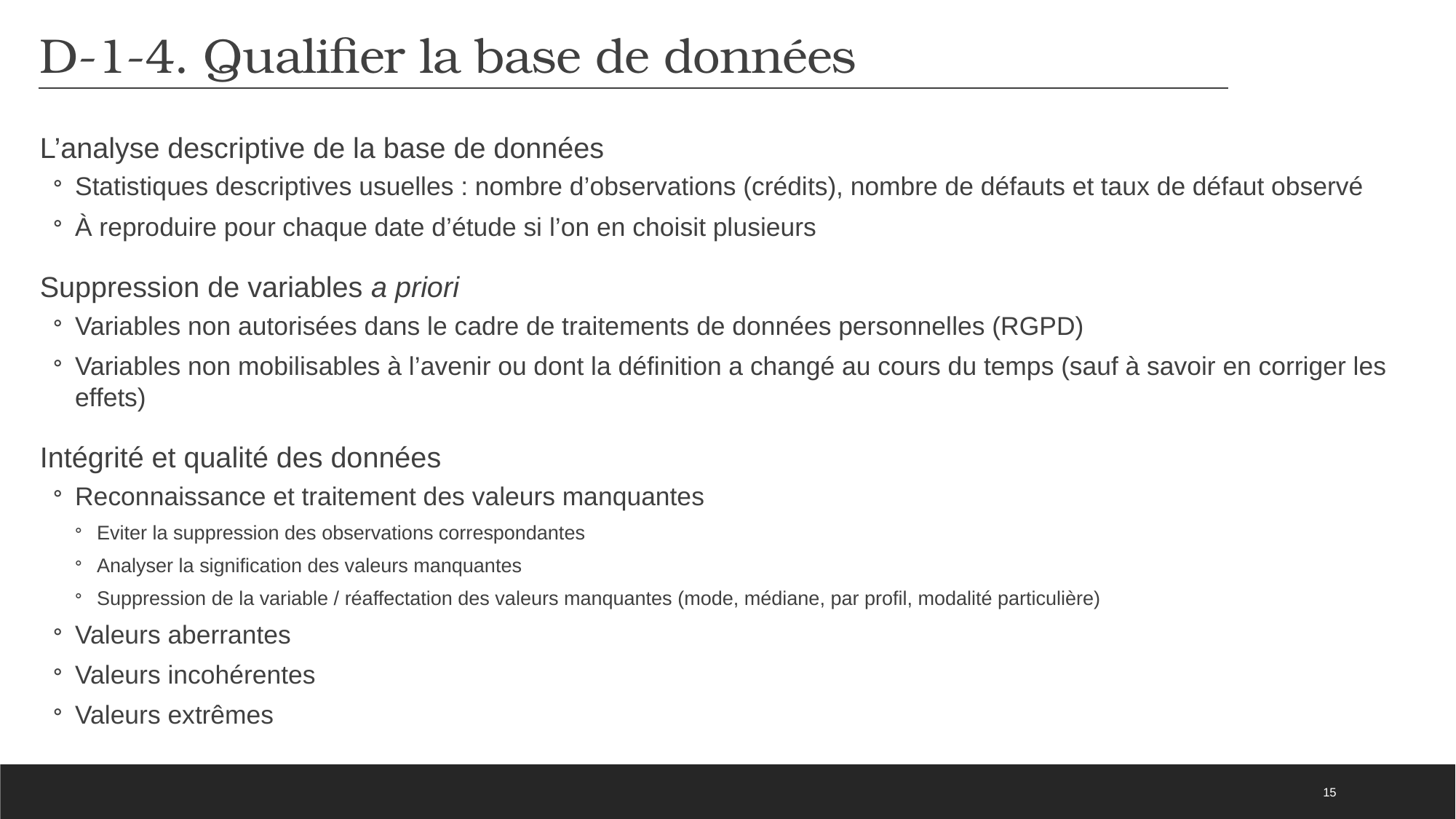

# D-1-4. Qualifier la base de données
L’analyse descriptive de la base de données
Statistiques descriptives usuelles : nombre d’observations (crédits), nombre de défauts et taux de défaut observé
À reproduire pour chaque date d’étude si l’on en choisit plusieurs
Suppression de variables a priori
Variables non autorisées dans le cadre de traitements de données personnelles (RGPD)
Variables non mobilisables à l’avenir ou dont la définition a changé au cours du temps (sauf à savoir en corriger les effets)
Intégrité et qualité des données
Reconnaissance et traitement des valeurs manquantes
Eviter la suppression des observations correspondantes
Analyser la signification des valeurs manquantes
Suppression de la variable / réaffectation des valeurs manquantes (mode, médiane, par profil, modalité particulière)
Valeurs aberrantes
Valeurs incohérentes
Valeurs extrêmes
15